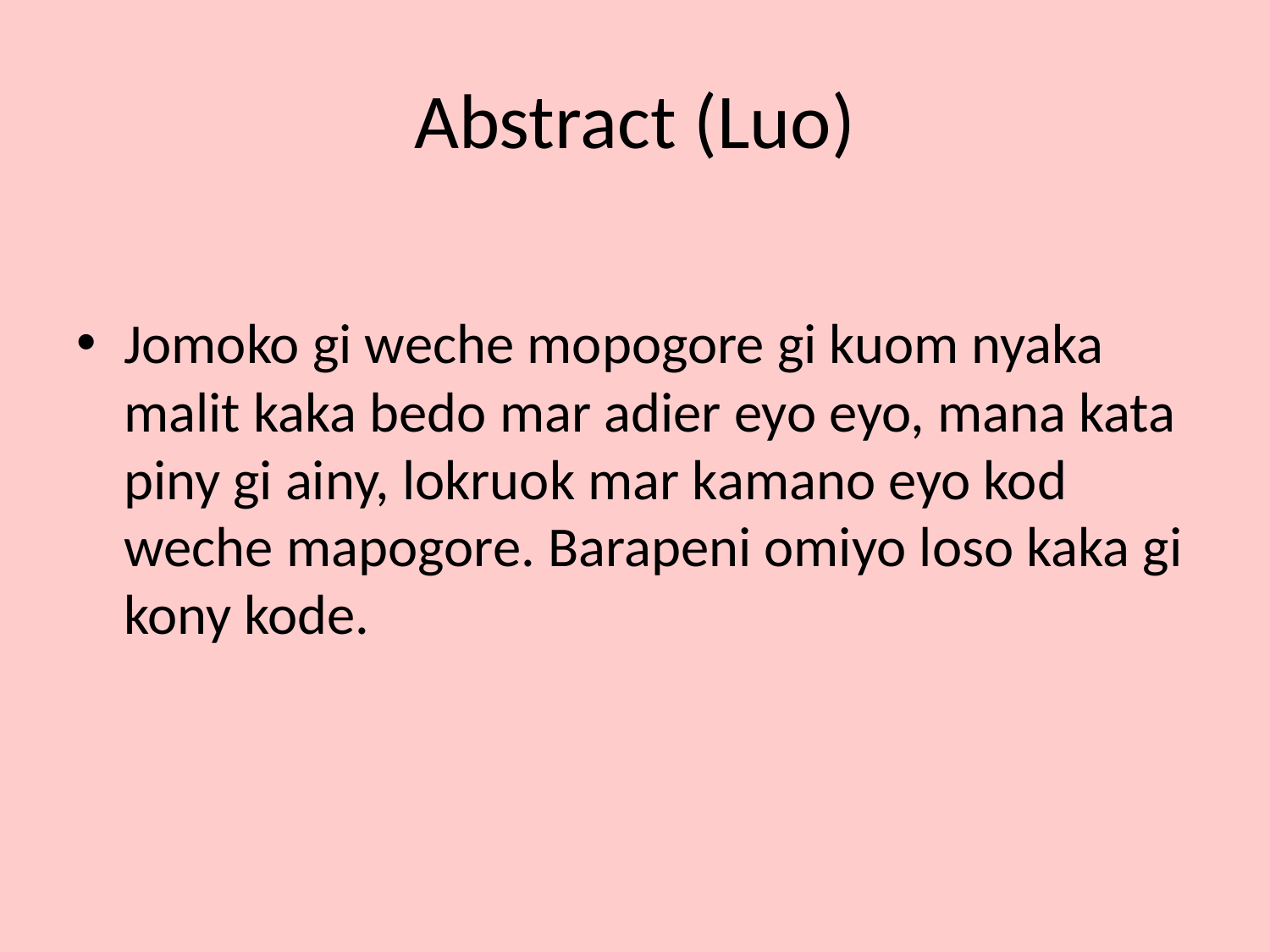

# Abstract (Luo)

Jomoko gi weche mopogore gi kuom nyaka malit kaka bedo mar adier eyo eyo, mana kata piny gi ainy, lokruok mar kamano eyo kod weche mapogore. Barapeni omiyo loso kaka gi kony kode.